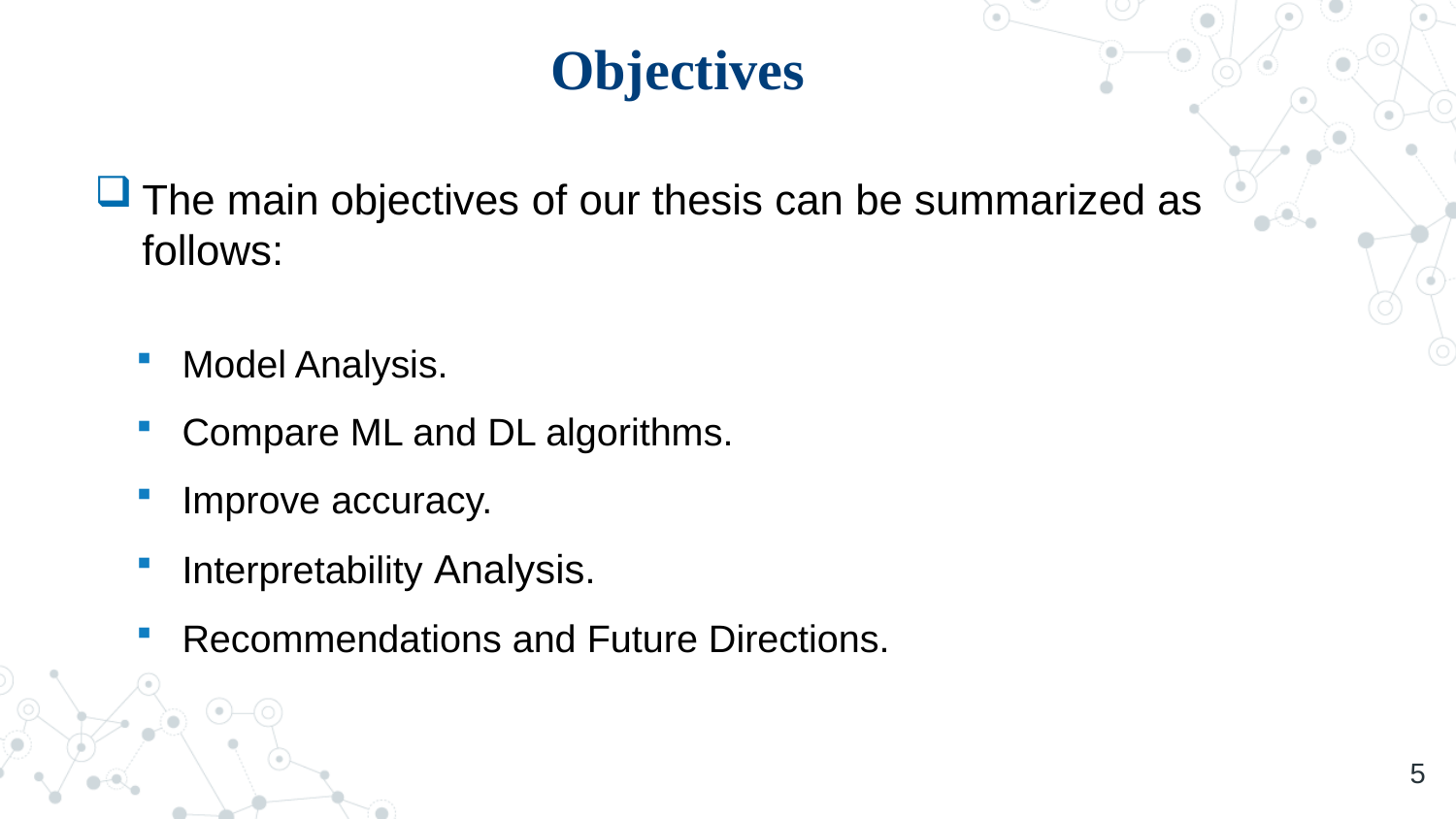

Objectives
The main objectives of our thesis can be summarized as follows:

Model Analysis.
Compare ML and DL algorithms.
Improve accuracy.
Interpretability Analysis.
Recommendations and Future Directions.
5